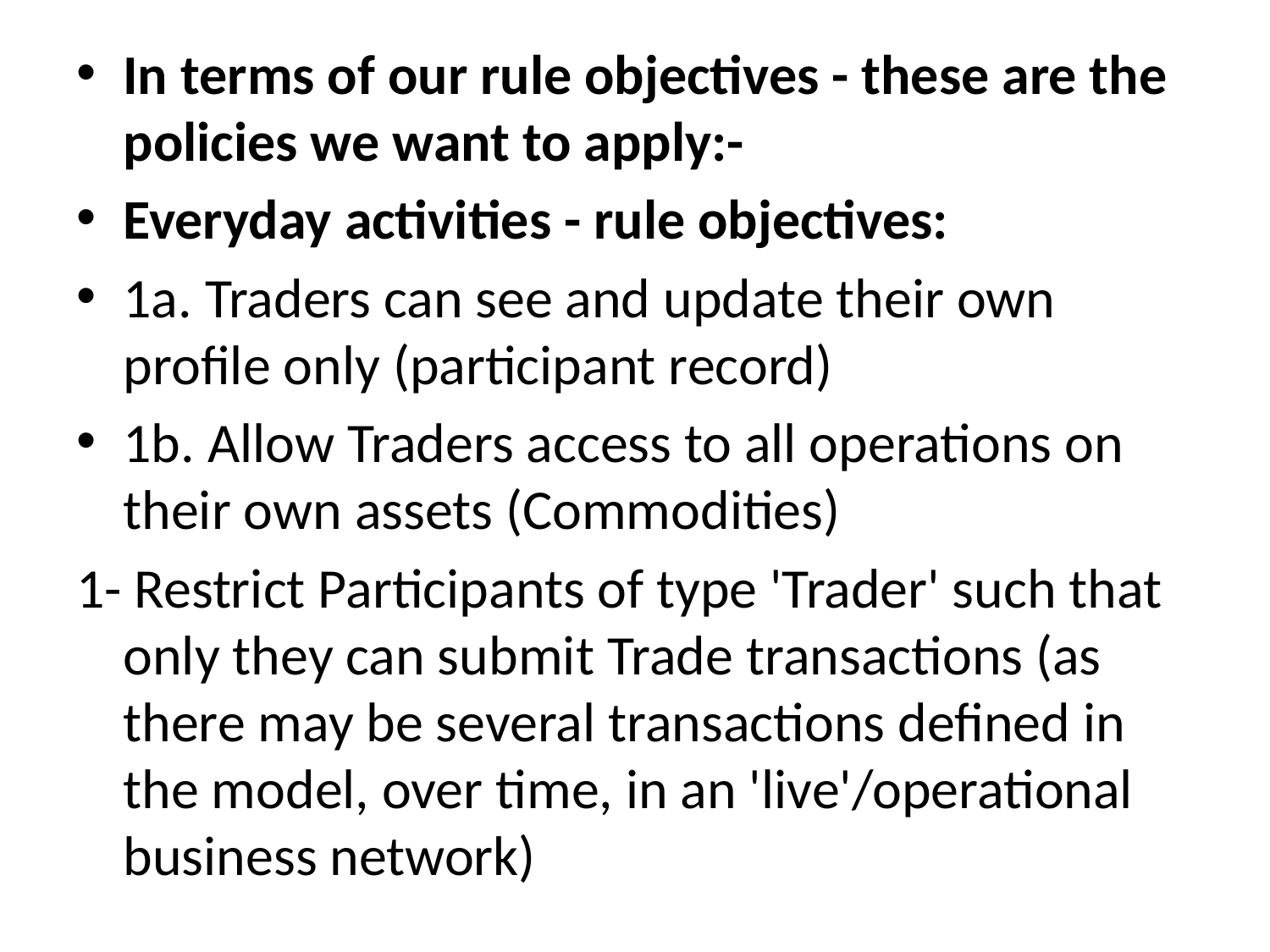

In terms of our rule objectives - these are the policies we want to apply:-
Everyday activities - rule objectives:
1a. Traders can see and update their own profile only (participant record)
1b. Allow Traders access to all operations on their own assets (Commodities)
1- Restrict Participants of type 'Trader' such that only they can submit Trade transactions (as there may be several transactions defined in the model, over time, in an 'live'/operational business network)